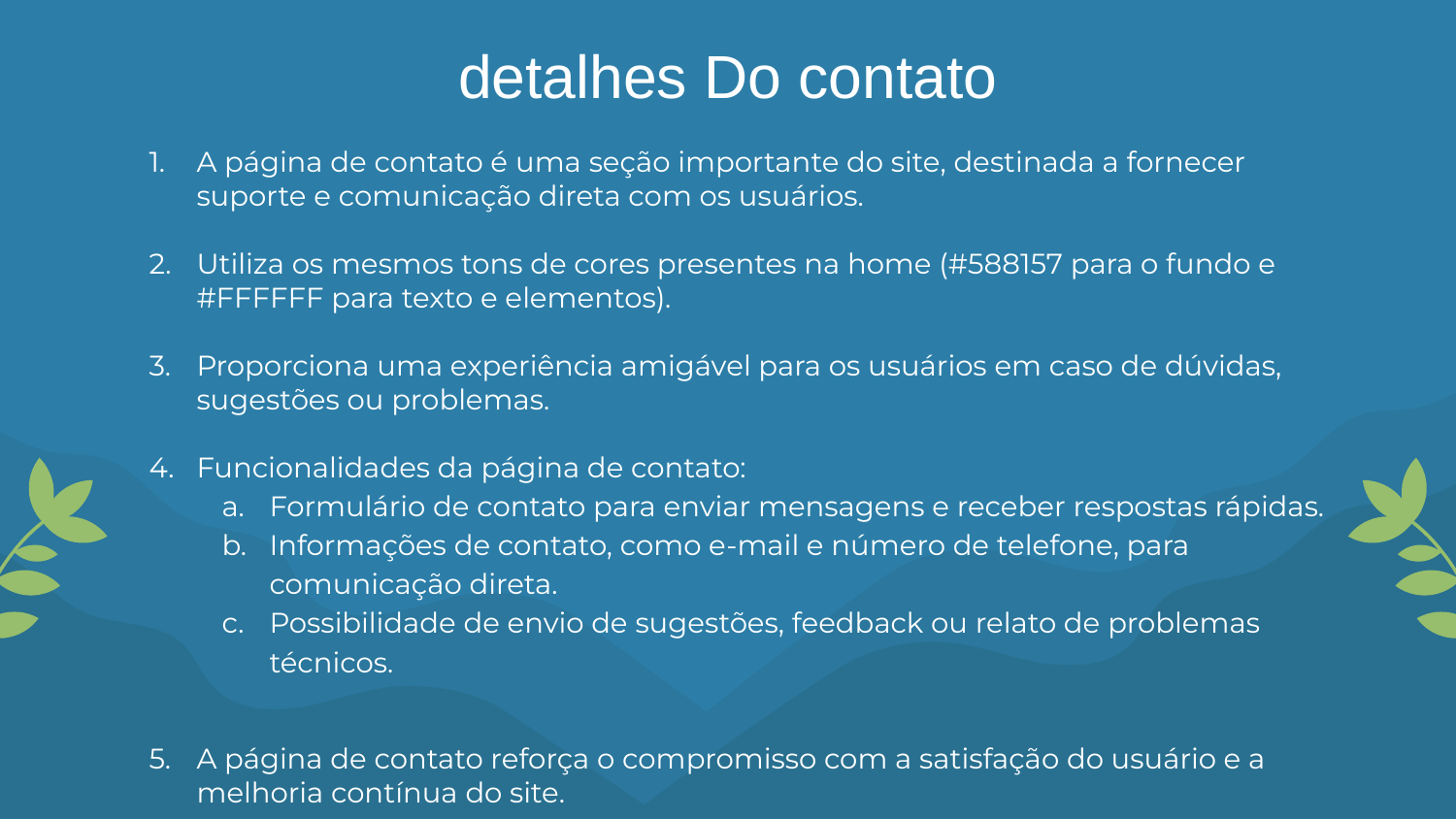

# detalhes Do contato
A página de contato é uma seção importante do site, destinada a fornecer suporte e comunicação direta com os usuários.

Utiliza os mesmos tons de cores presentes na home (#588157 para o fundo e #FFFFFF para texto e elementos).

Proporciona uma experiência amigável para os usuários em caso de dúvidas, sugestões ou problemas.

Funcionalidades da página de contato:
Formulário de contato para enviar mensagens e receber respostas rápidas.
Informações de contato, como e-mail e número de telefone, para comunicação direta.
Possibilidade de envio de sugestões, feedback ou relato de problemas técnicos.

A página de contato reforça o compromisso com a satisfação do usuário e a melhoria contínua do site.